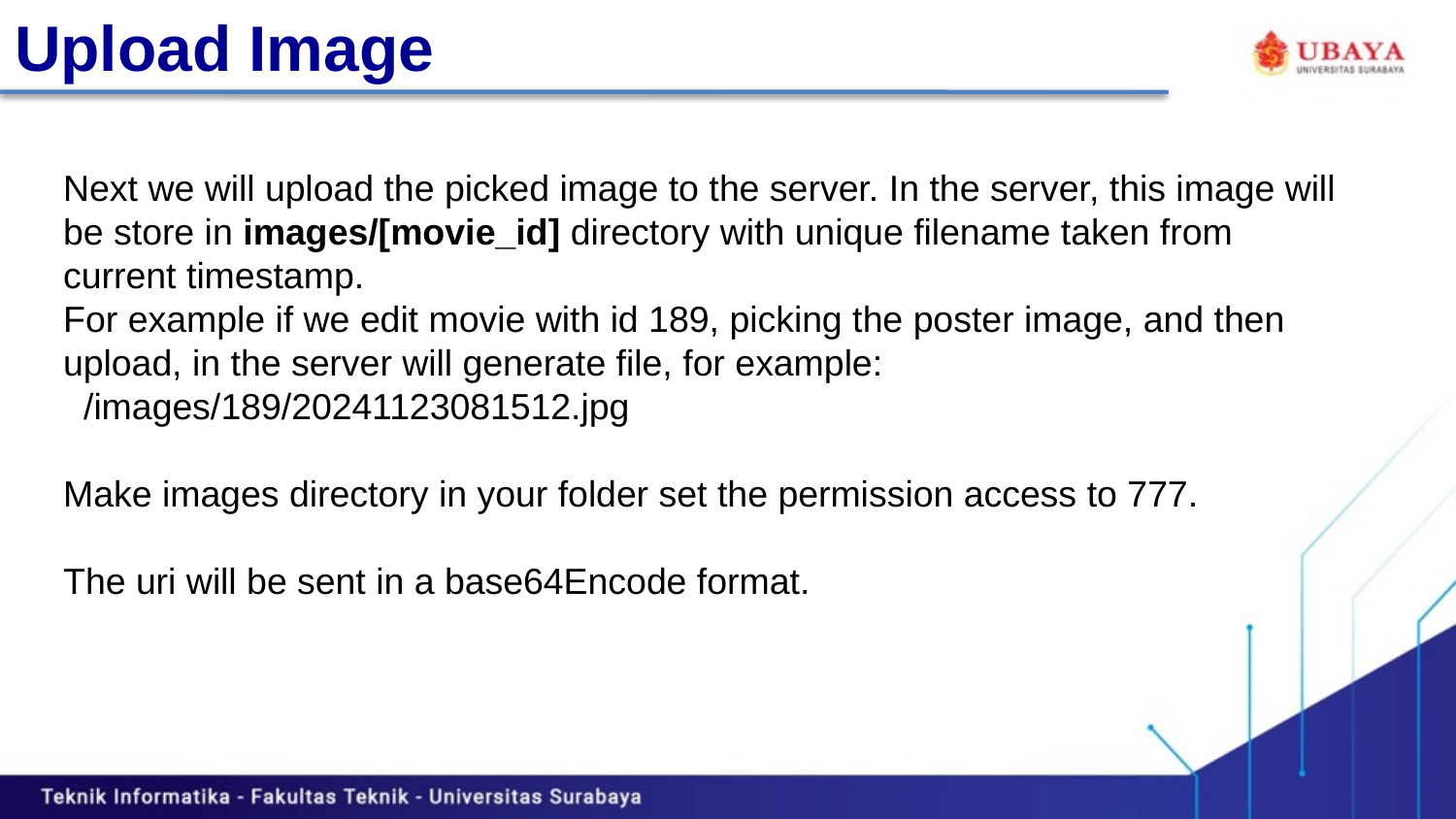

Upload Image

Next we will upload the picked image to the server. In the server, this image will be store in images/[movie_id] directory with unique filename taken from current timestamp.
For example if we edit movie with id 189, picking the poster image, and then  upload, in the server will generate file, for example:
  /images/189/20241123081512.jpg

Make images directory in your folder set the permission access to 777.

The uri will be sent in a base64Encode format.